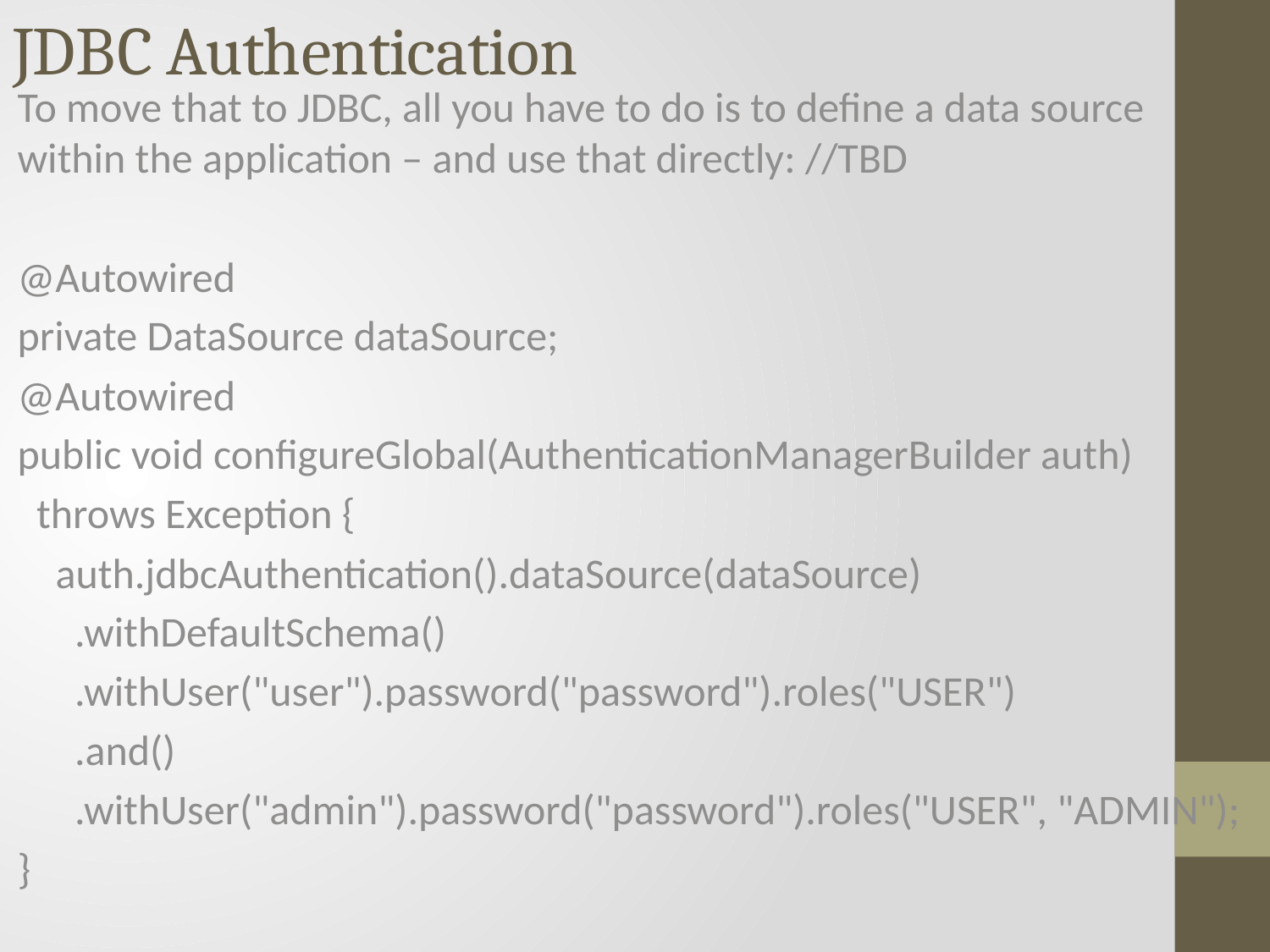

# JDBC Authentication
To move that to JDBC, all you have to do is to define a data source within the application – and use that directly: //TBD

@Autowired
private DataSource dataSource;
@Autowired
public void configureGlobal(AuthenticationManagerBuilder auth)
  throws Exception {
    auth.jdbcAuthentication().dataSource(dataSource)
      .withDefaultSchema()
      .withUser("user").password("password").roles("USER")
      .and()
      .withUser("admin").password("password").roles("USER", "ADMIN");
}